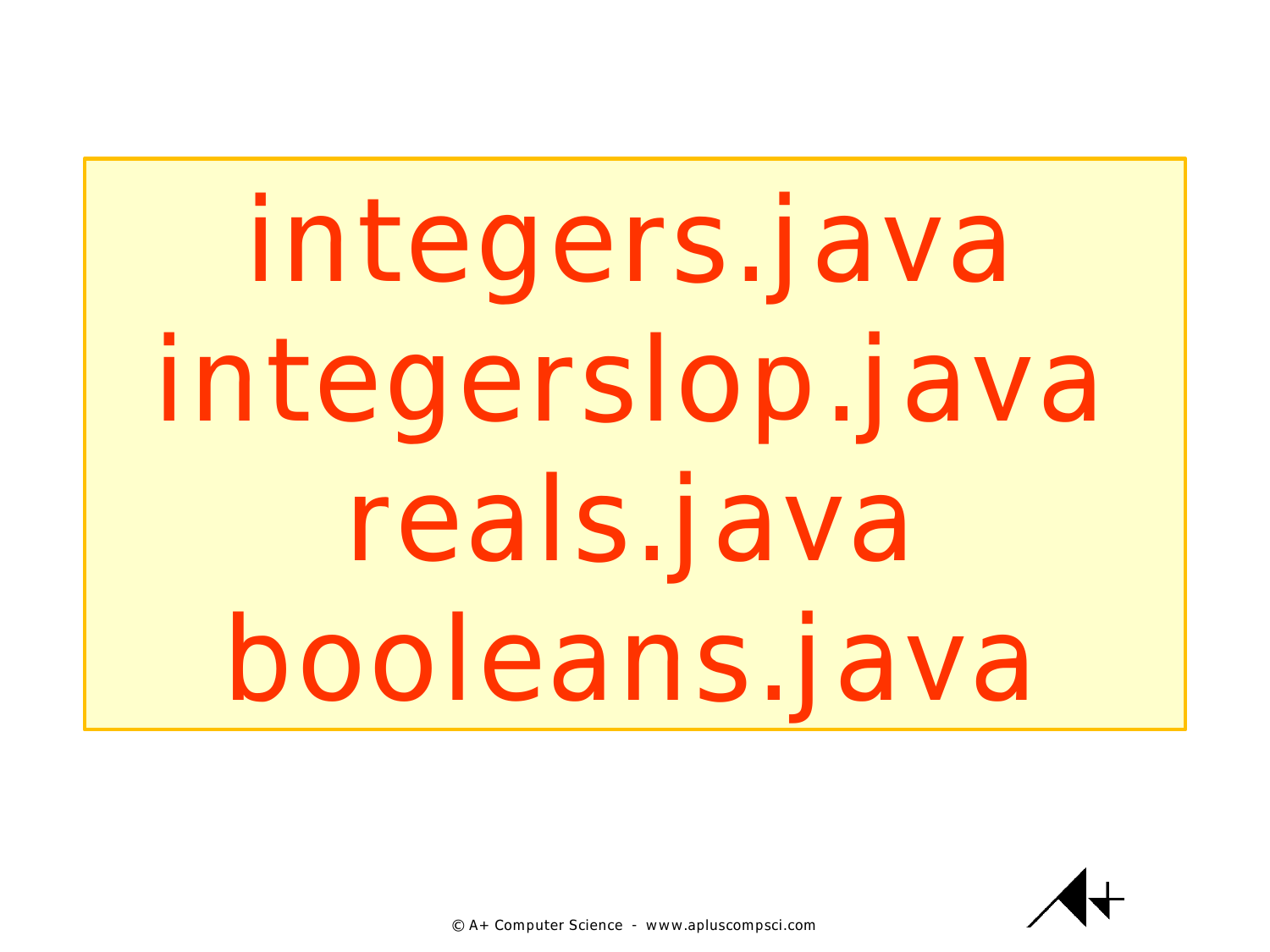

integers.java
integerslop.java
reals.java
booleans.java

© A+ Computer Science  -  www.apluscompsci.com